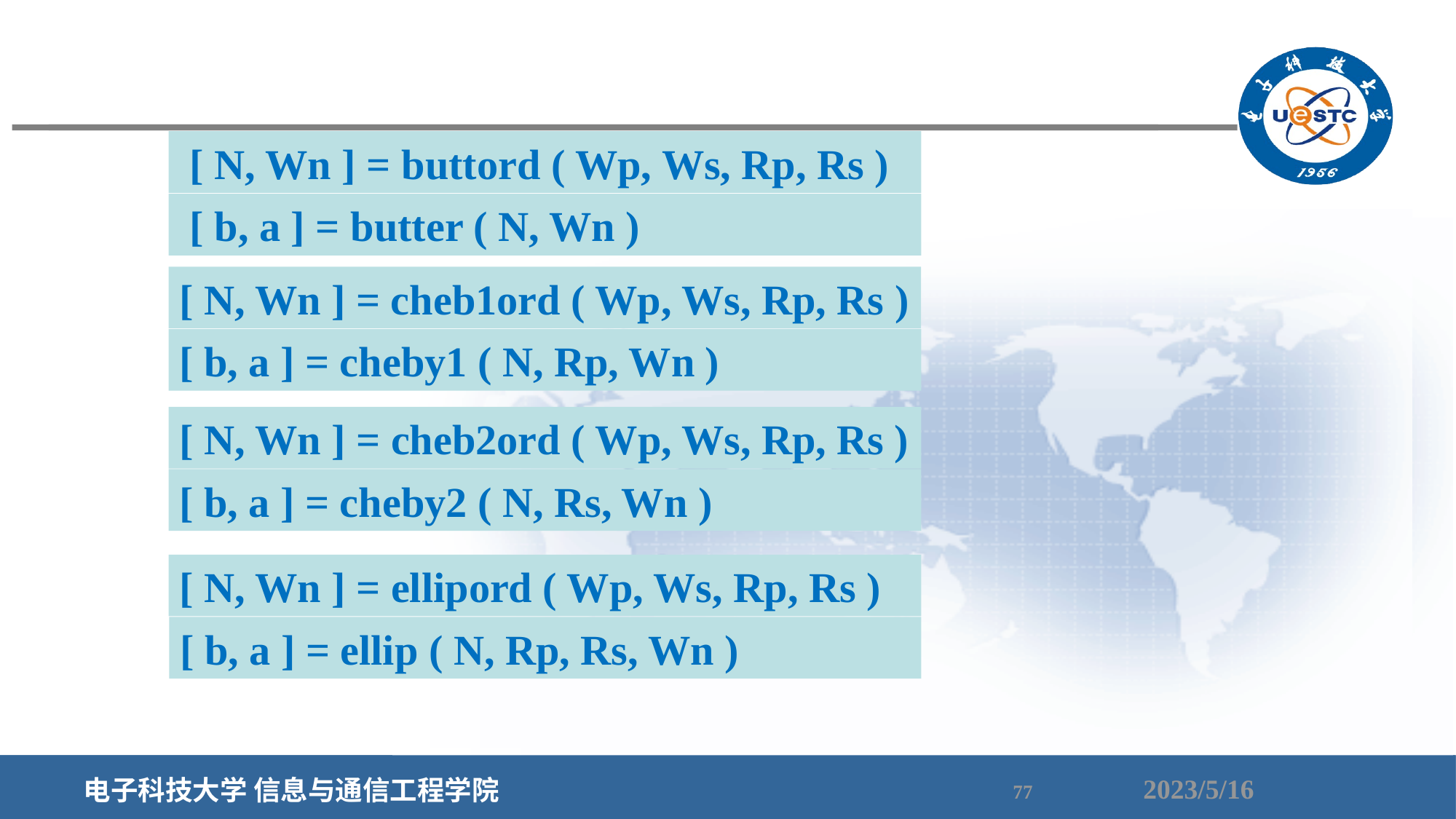

[ N, Wn ] = buttord ( Wp, Ws, Rp, Rs )
 [ b, a ] = butter ( N, Wn )
[ N, Wn ] = cheb1ord ( Wp, Ws, Rp, Rs )
[ b, a ] = cheby1 ( N, Rp, Wn )
[ N, Wn ] = cheb2ord ( Wp, Ws, Rp, Rs )
[ b, a ] = cheby2 ( N, Rs, Wn )
[ N, Wn ] = ellipord ( Wp, Ws, Rp, Rs )
[ b, a ] = ellip ( N, Rp, Rs, Wn )